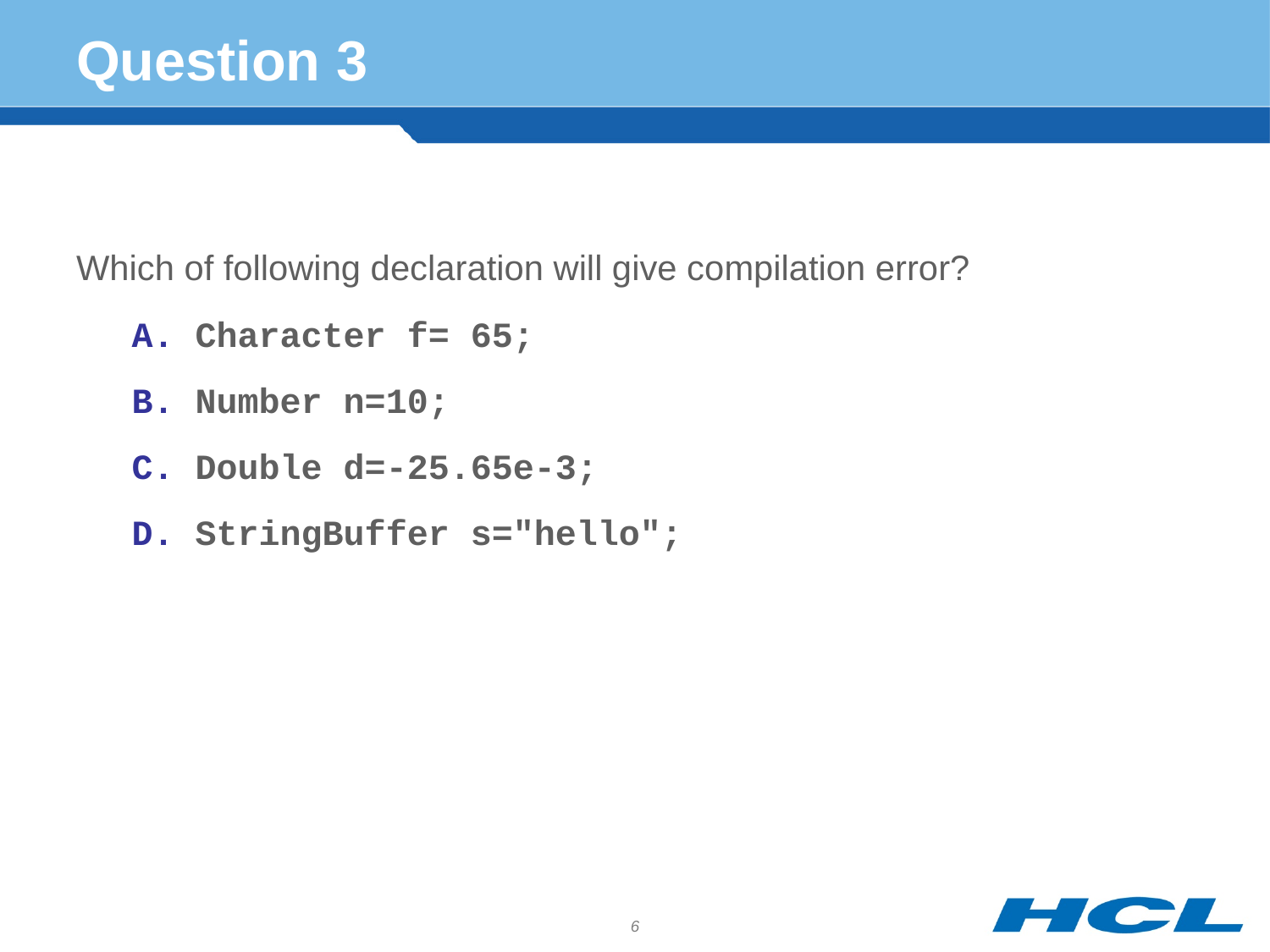

# Question 3
Which of following declaration will give compilation error?
Character f= 65;
Number n=10;
Double d=-25.65e-3;
StringBuffer s="hello";
6